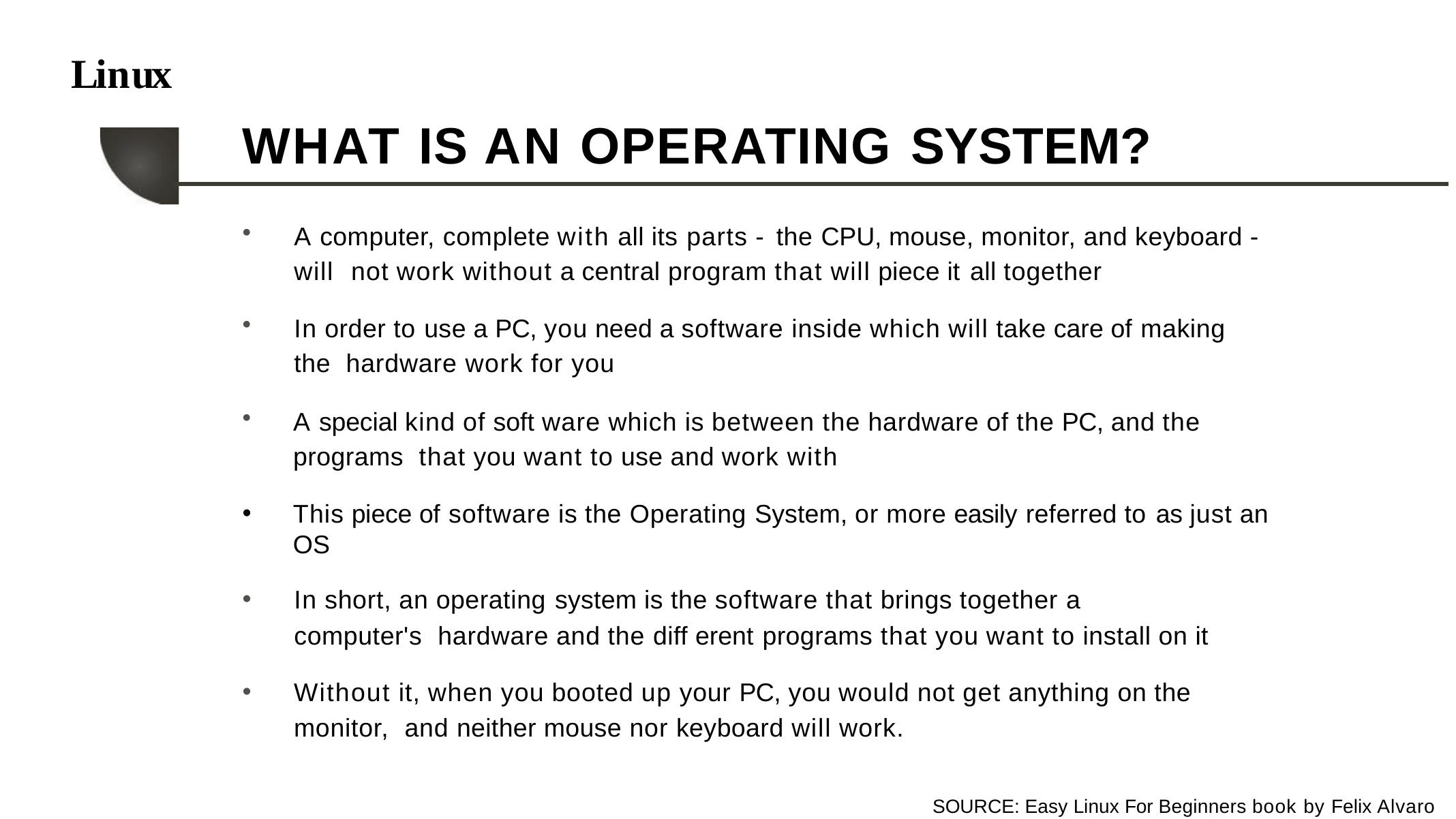

# Linux
WHAT IS AN OPERATING SYSTEM?

A computer, complete with all its parts - the CPU, mouse, monitor, and keyboard - will  not work without a central program that will piece it all together
In order to use a PC, you need a software inside which will take care of making the  hardware work for you
A special kind of soft ware which is between the hardware of the PC, and the programs  that you want to use and work with

This piece of software is the Operating System, or more easily referred to as just an OS
In short, an operating system is the software that brings together a computer's  hardware and the diff erent programs that you want to install on it
Without it, when you booted up your PC, you would not get anything on the monitor,  and neither mouse nor keyboard will work.
SOURCE: Easy Linux For Beginners book by Felix Alvaro